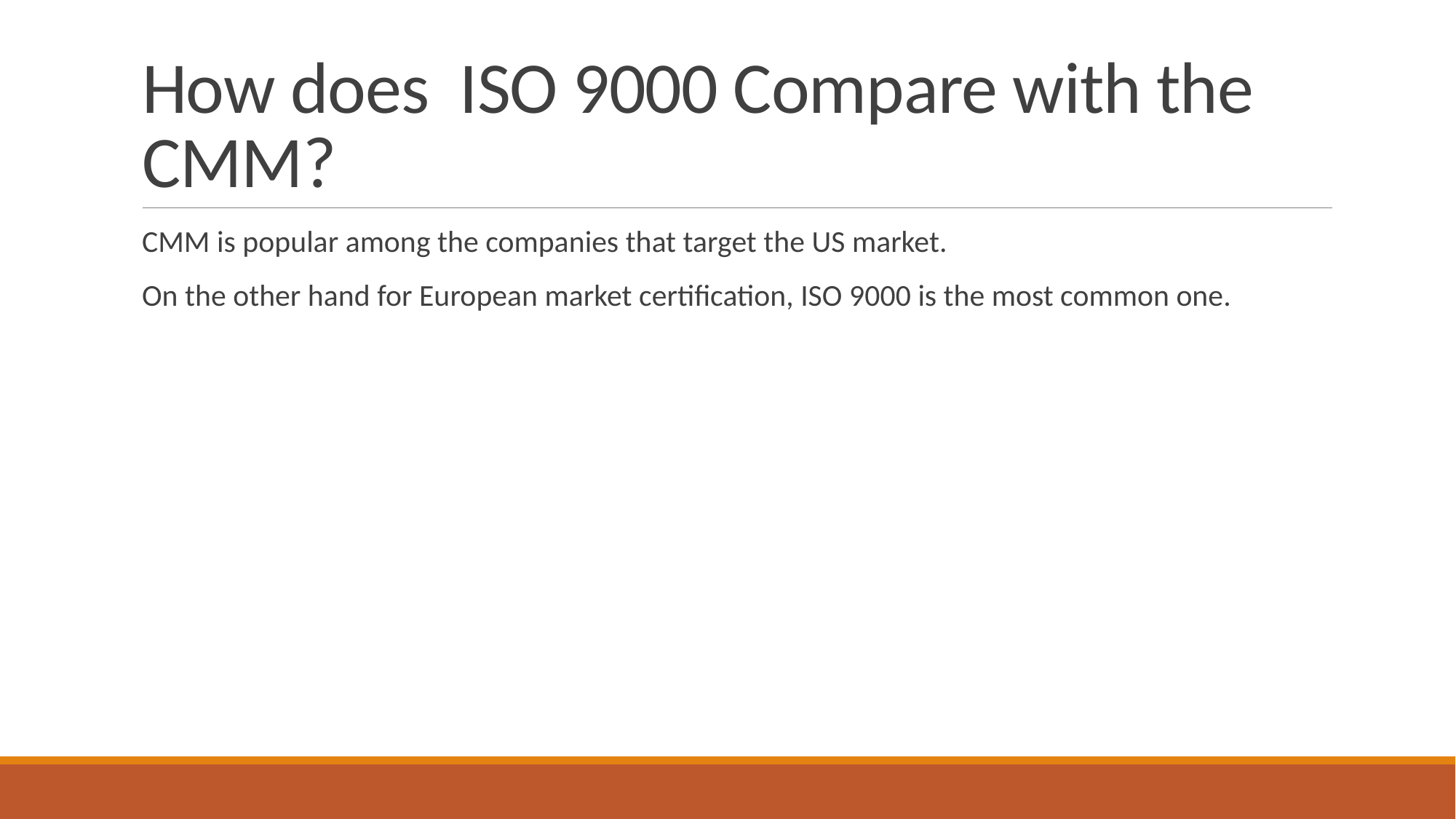

# How does  ISO 9000 Compare with the CMM?
CMM is popular among the companies that target the US market.
On the other hand for European market certification, ISO 9000 is the most common one.